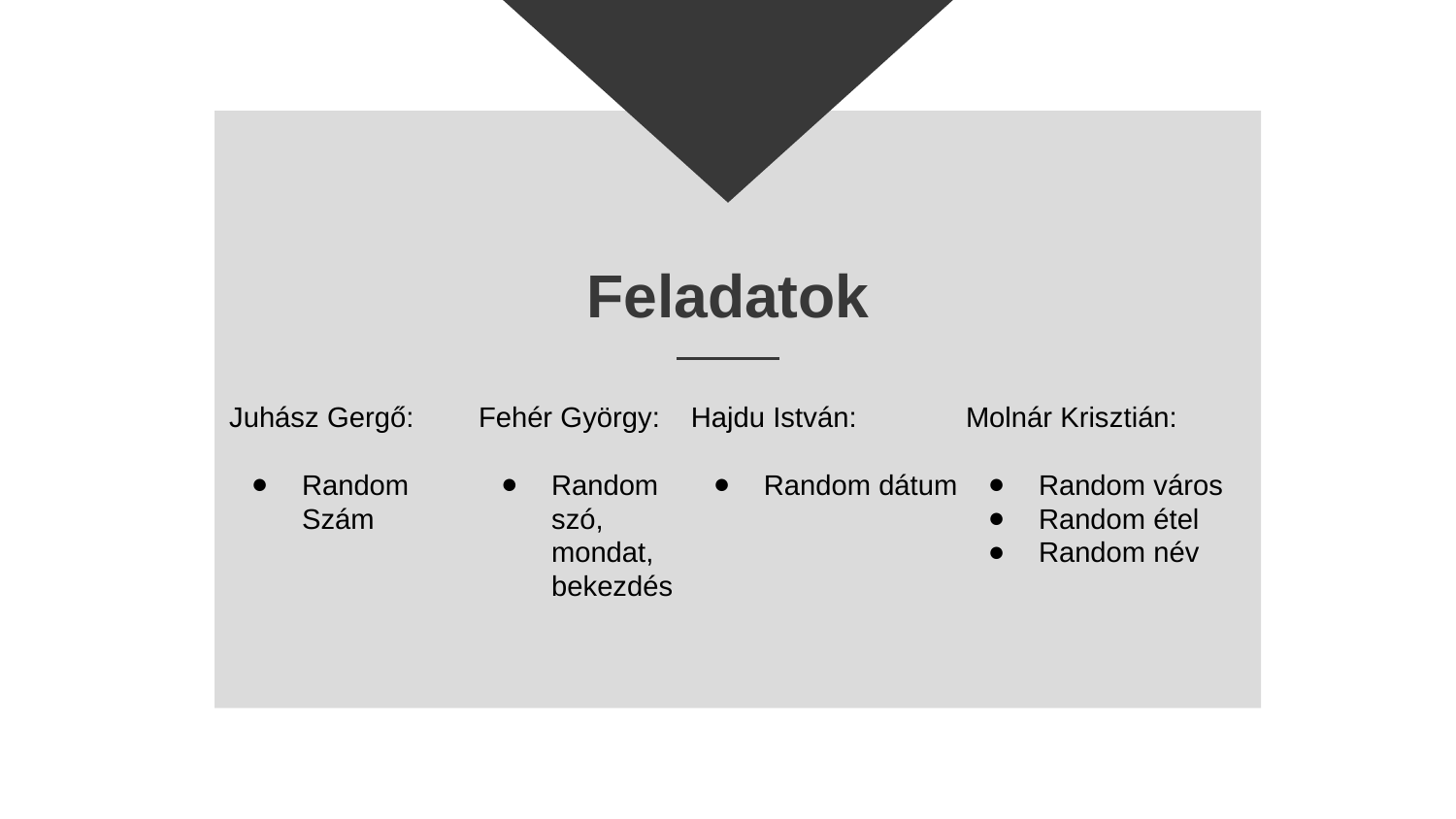

# Feladatok
Juhász Gergő:

Random Szám
Fehér György:

Random szó, mondat, bekezdés
Hajdu István:

Random dátum
Molnár Krisztián:

Random város
Random étel
Random név